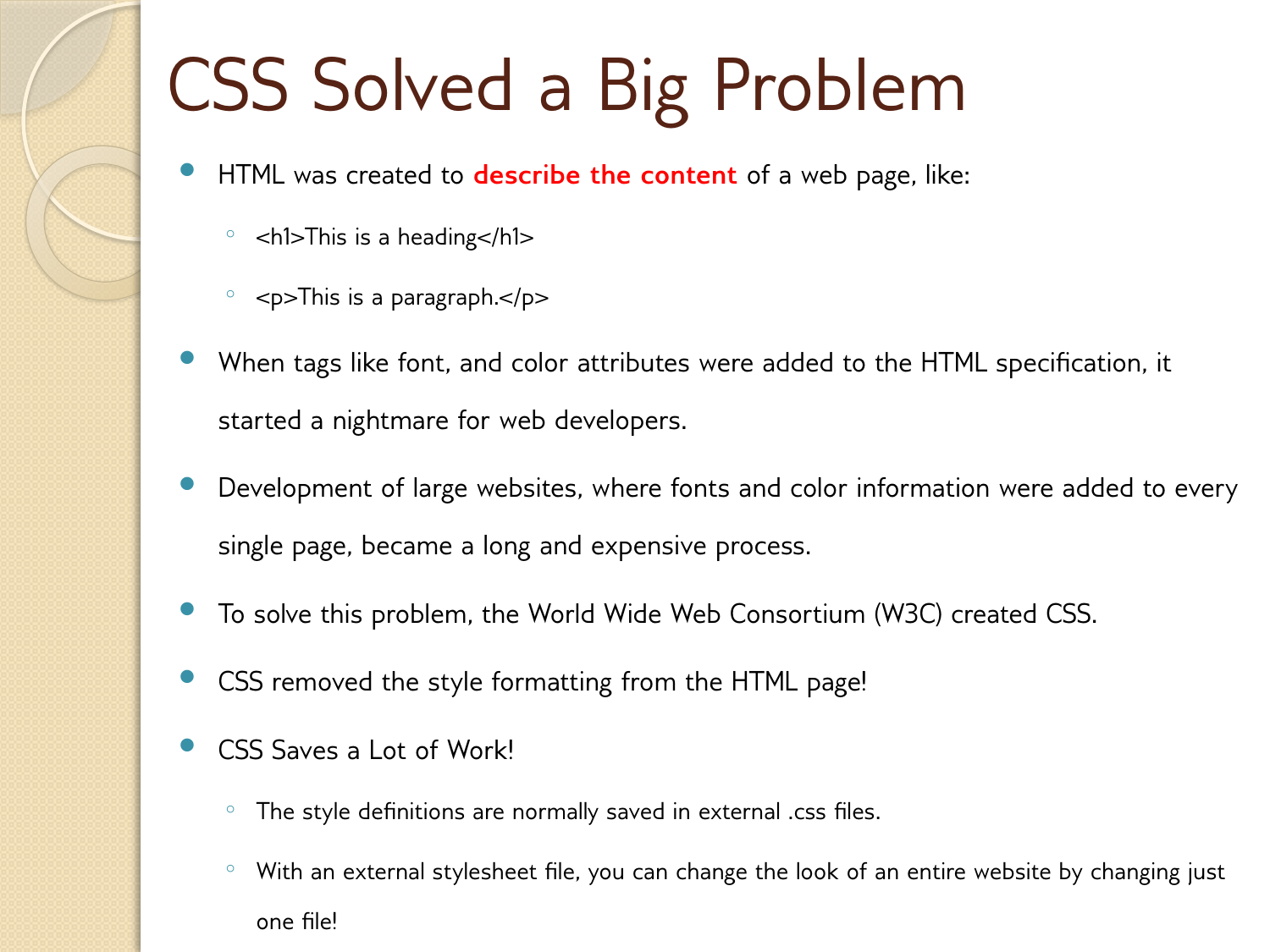

# CSS Solved a Big Problem
HTML was created to describe the content of a web page, like:
<h1>This is a heading</h1>
<p>This is a paragraph.</p>
When tags like font, and color attributes were added to the HTML specification, it started a nightmare for web developers.
Development of large websites, where fonts and color information were added to every single page, became a long and expensive process.
To solve this problem, the World Wide Web Consortium (W3C) created CSS.
CSS removed the style formatting from the HTML page!
CSS Saves a Lot of Work!
The style definitions are normally saved in external .css files.
With an external stylesheet file, you can change the look of an entire website by changing just one file!